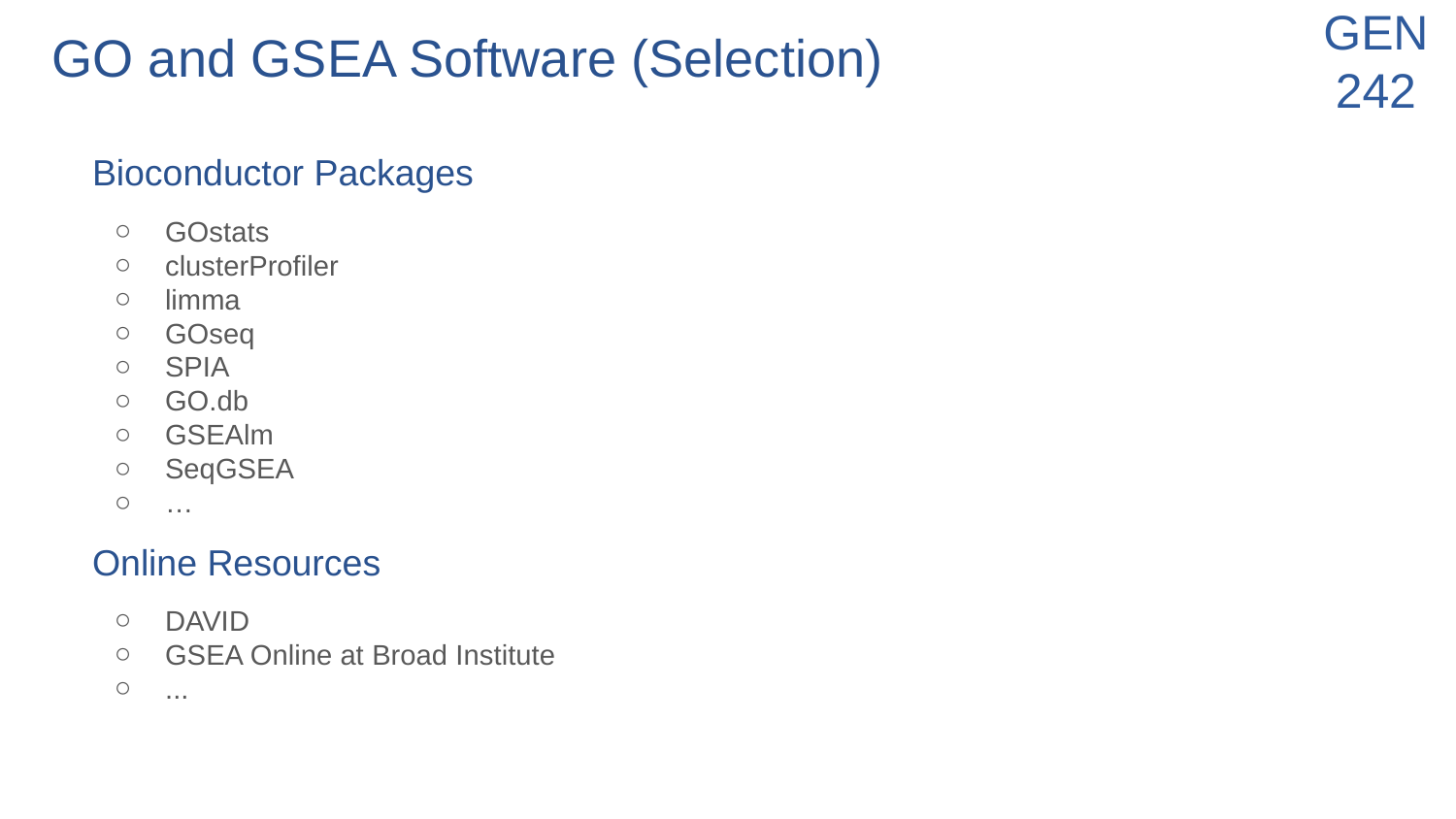

# GO and GSEA Software (Selection)
Bioconductor Packages
GOstats
clusterProfiler
limma
GOseq
SPIA
GO.db
GSEAlm
SeqGSEA
…
Online Resources
DAVID
GSEA Online at Broad Institute
...